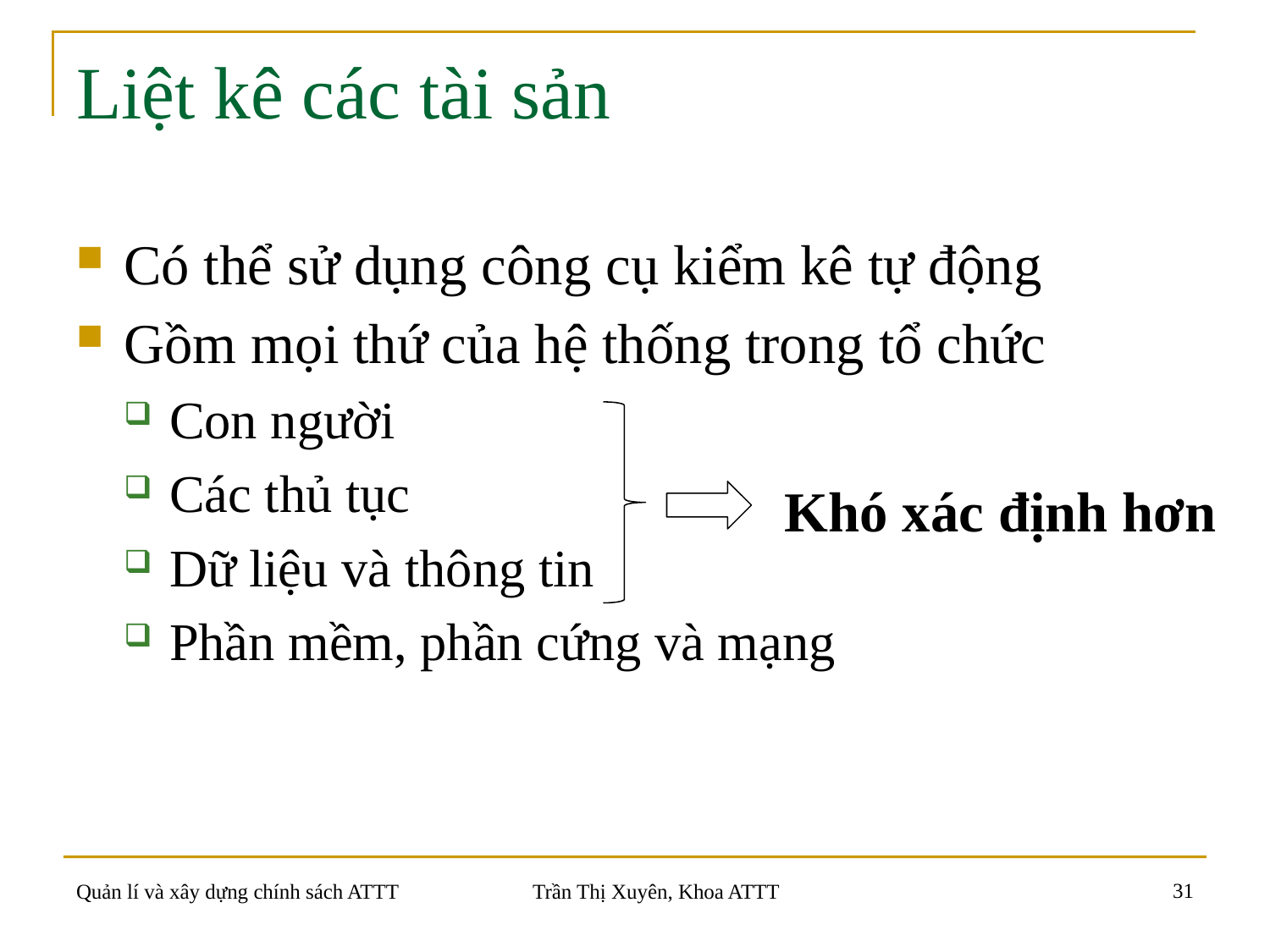

# Liệt kê các tài sản
Có thể sử dụng công cụ kiểm kê tự động
Gồm mọi thứ của hệ thống trong tổ chức
Con người
Các thủ tục
Dữ liệu và thông tin
Phần mềm, phần cứng và mạng

Khó xác định hơn

31
Quản lí và xây dựng chính sách ATTT
Trần Thị Xuyên, Khoa ATTT